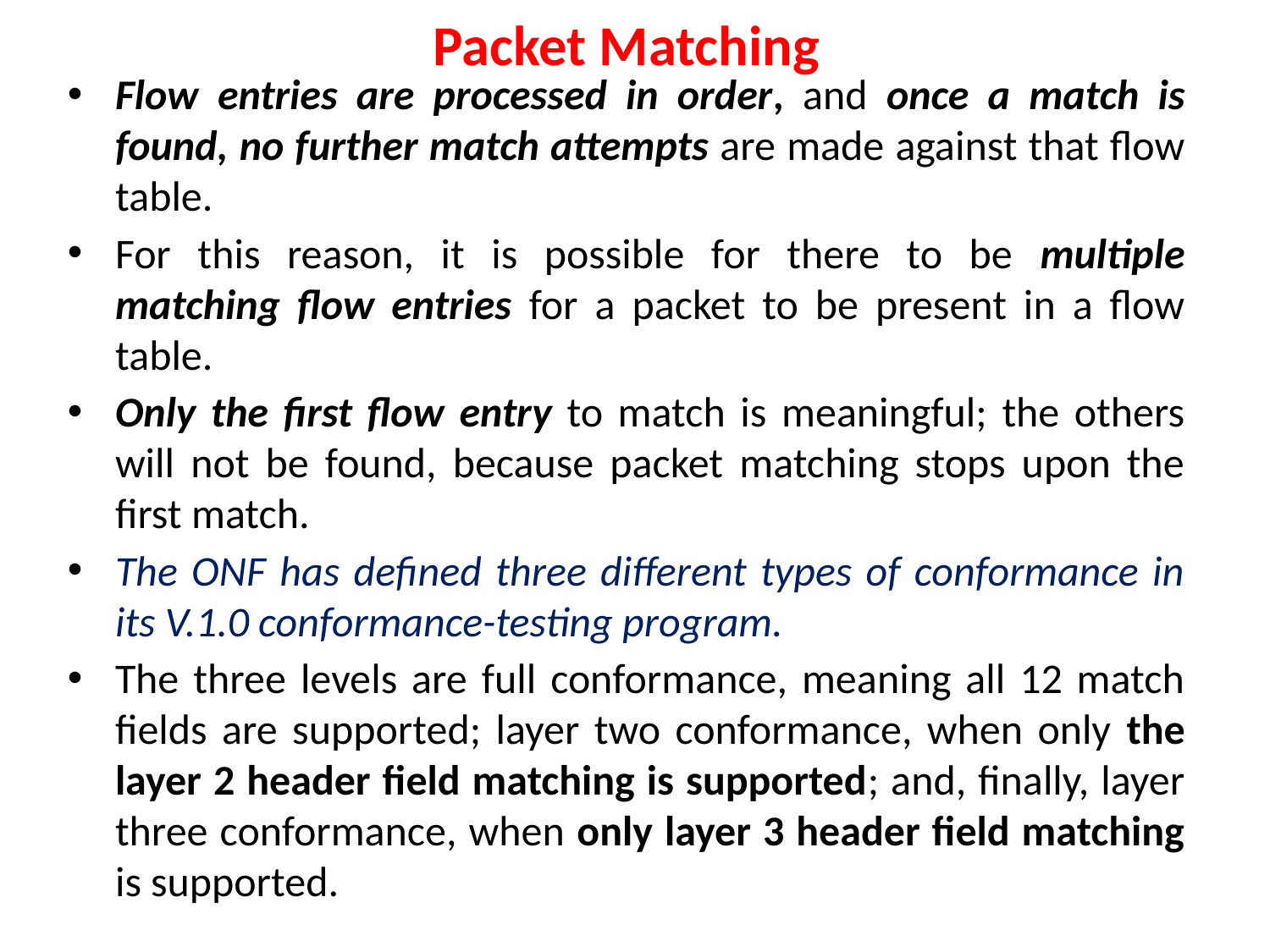

# Packet Matching
Flow entries are processed in order, and once a match is found, no further match attempts are made against that flow table.
For this reason, it is possible for there to be multiple matching flow entries for a packet to be present in a flow table.
Only the first flow entry to match is meaningful; the others will not be found, because packet matching stops upon the first match.
The ONF has defined three different types of conformance in its V.1.0 conformance-testing program.
The three levels are full conformance, meaning all 12 match fields are supported; layer two conformance, when only the layer 2 header field matching is supported; and, finally, layer three conformance, when only layer 3 header field matching is supported.